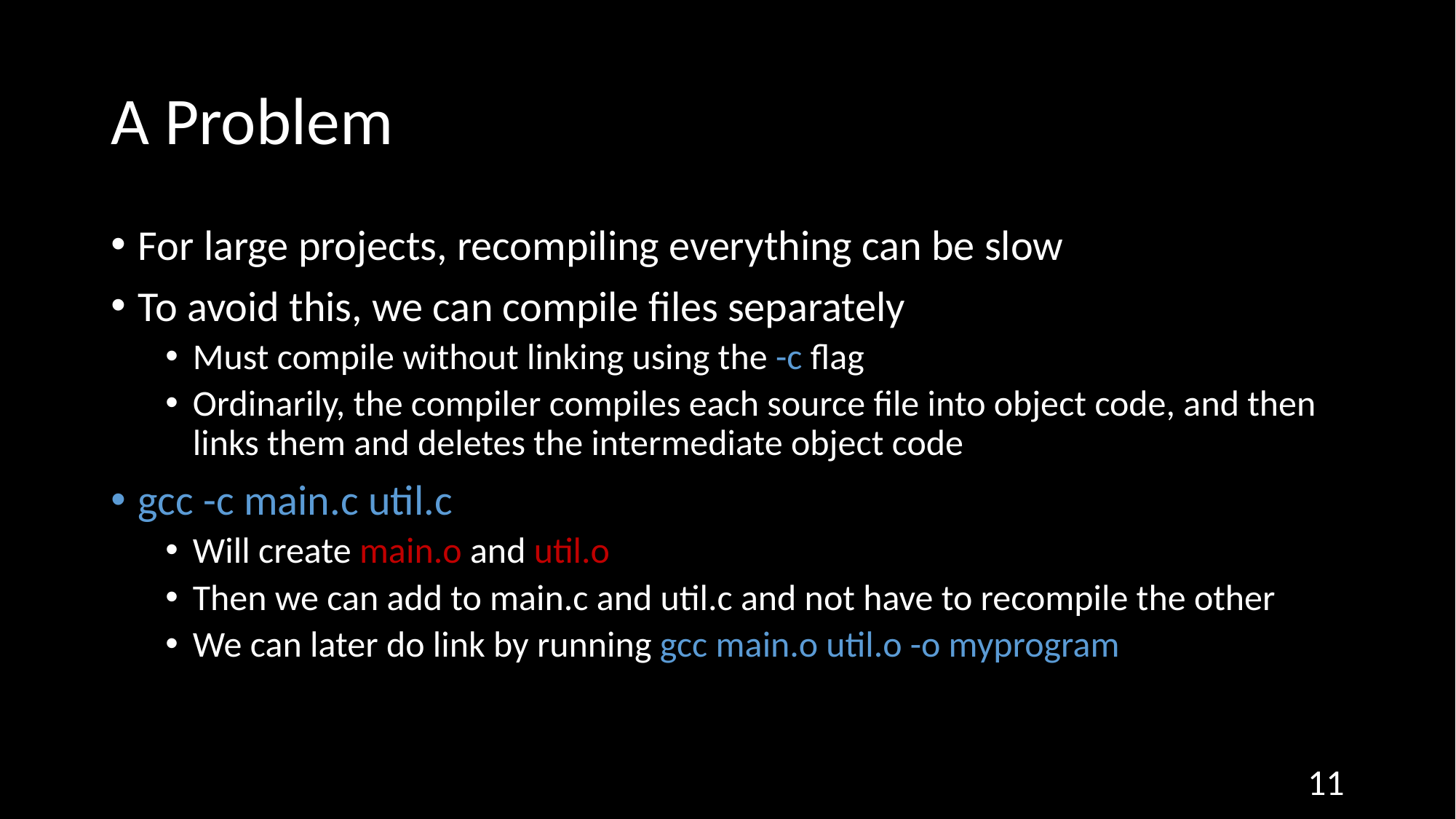

# A Problem
For large projects, recompiling everything can be slow
To avoid this, we can compile files separately
Must compile without linking using the -c flag
Ordinarily, the compiler compiles each source file into object code, and then links them and deletes the intermediate object code
gcc -c main.c util.c
Will create main.o and util.o
Then we can add to main.c and util.c and not have to recompile the other
We can later do link by running gcc main.o util.o -o myprogram

11